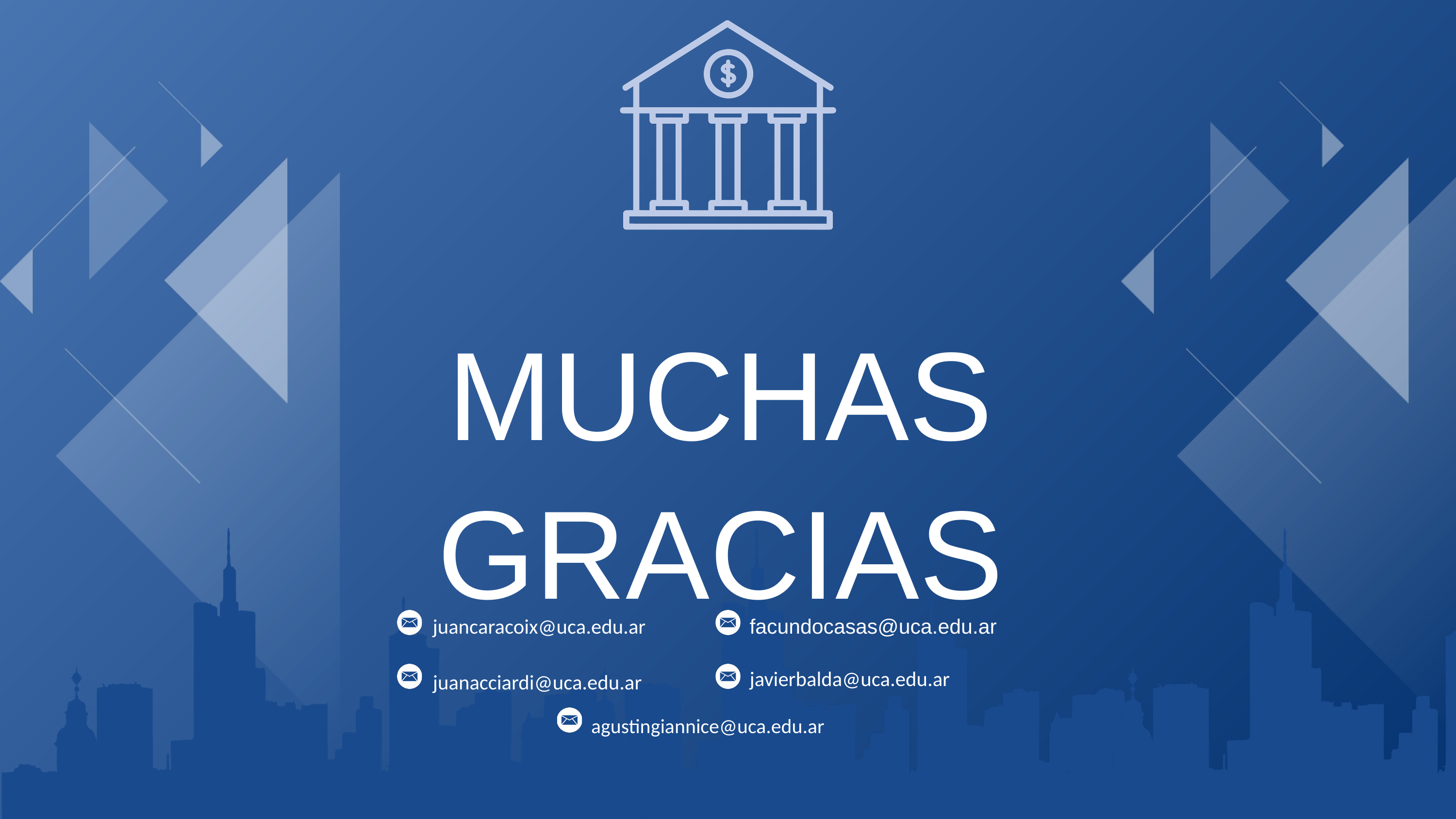

MUCHAS
GRACIAS

facundocasas@uca.edu.ar
juancaracoix@uca.edu.ar
javierbalda@uca.edu.ar

juanacciardi@uca.edu.ar

agustingiannice@uca.edu.ar